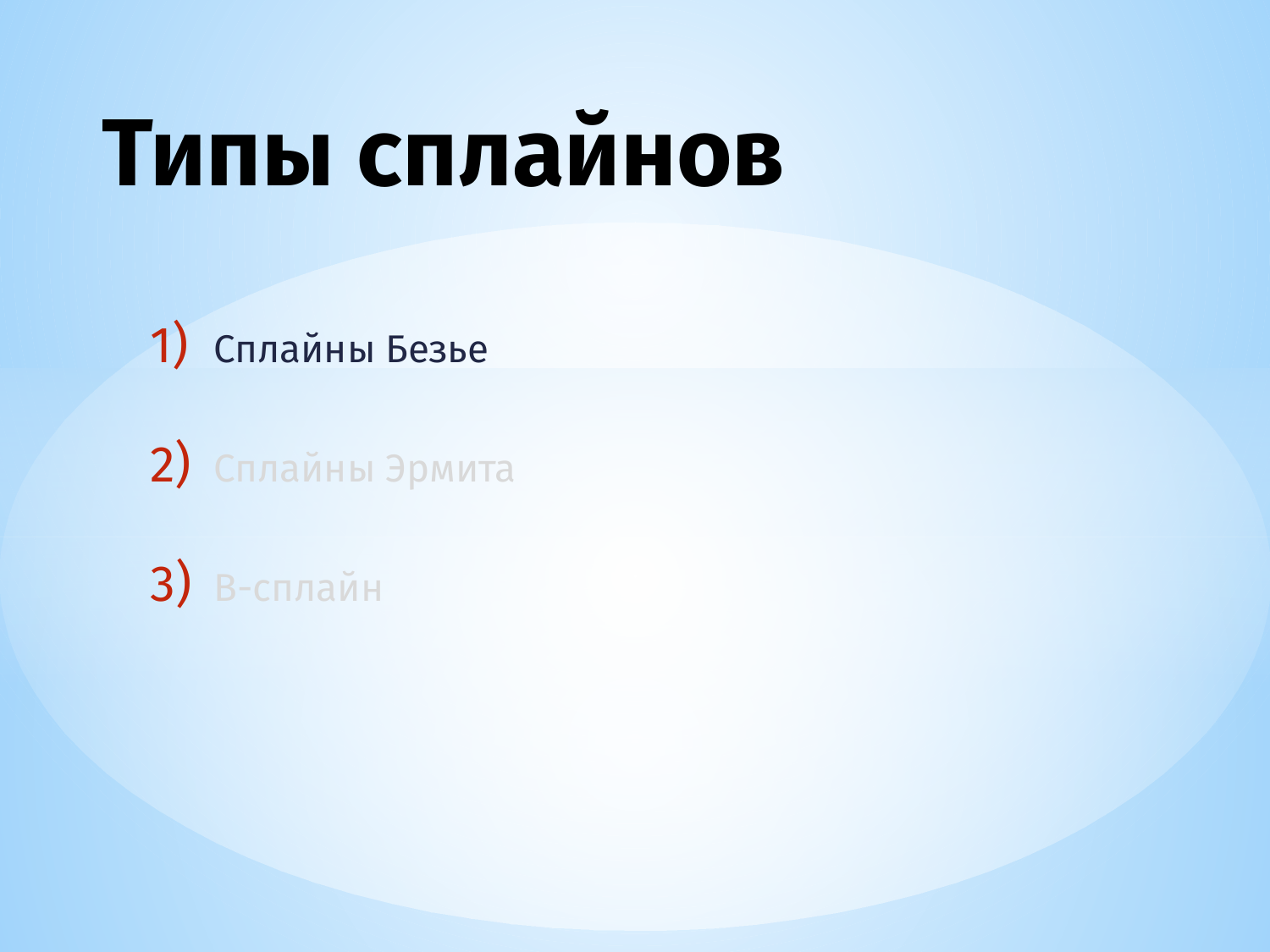

# Типы сплайнов
Сплайны Безье

Сплайны Эрмита

B-сплайн